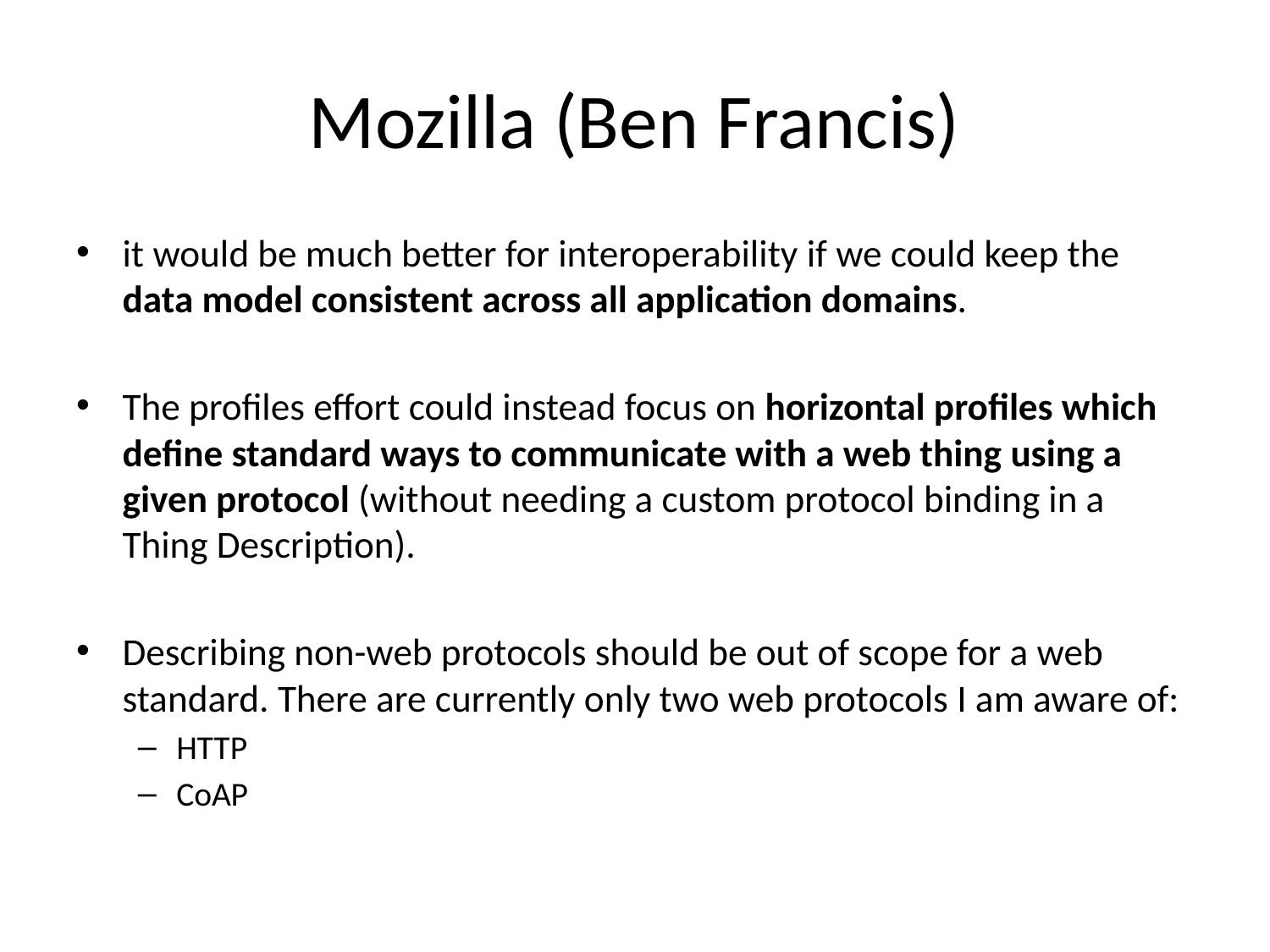

# Mozilla (Ben Francis)
it would be much better for interoperability if we could keep the data model consistent across all application domains.

The profiles effort could instead focus on horizontal profiles which define standard ways to communicate with a web thing using a given protocol (without needing a custom protocol binding in a Thing Description).

Describing non-web protocols should be out of scope for a web standard. There are currently only two web protocols I am aware of:
HTTP
CoAP